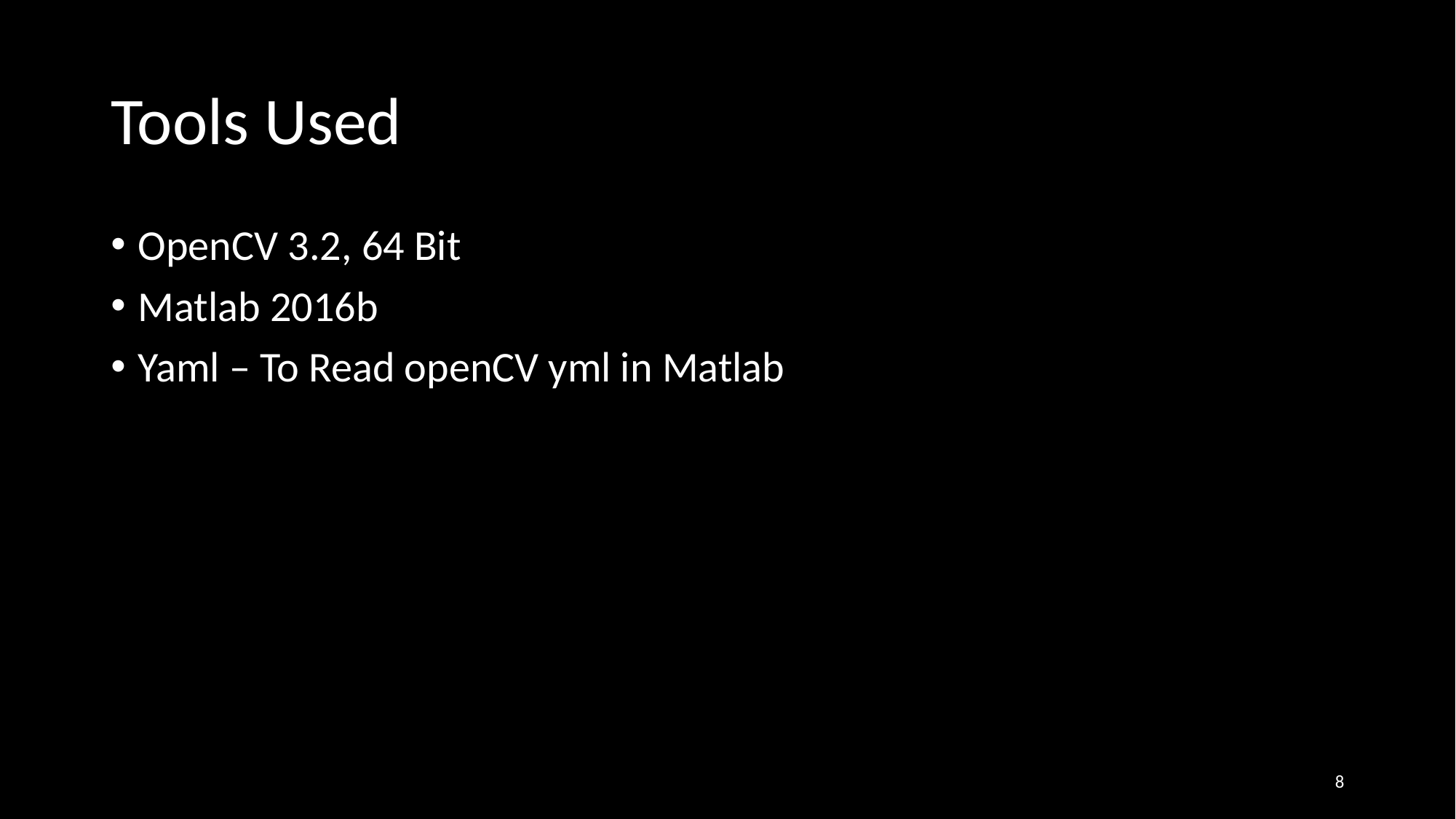

# Tools Used
OpenCV 3.2, 64 Bit
Matlab 2016b
Yaml – To Read openCV yml in Matlab
8